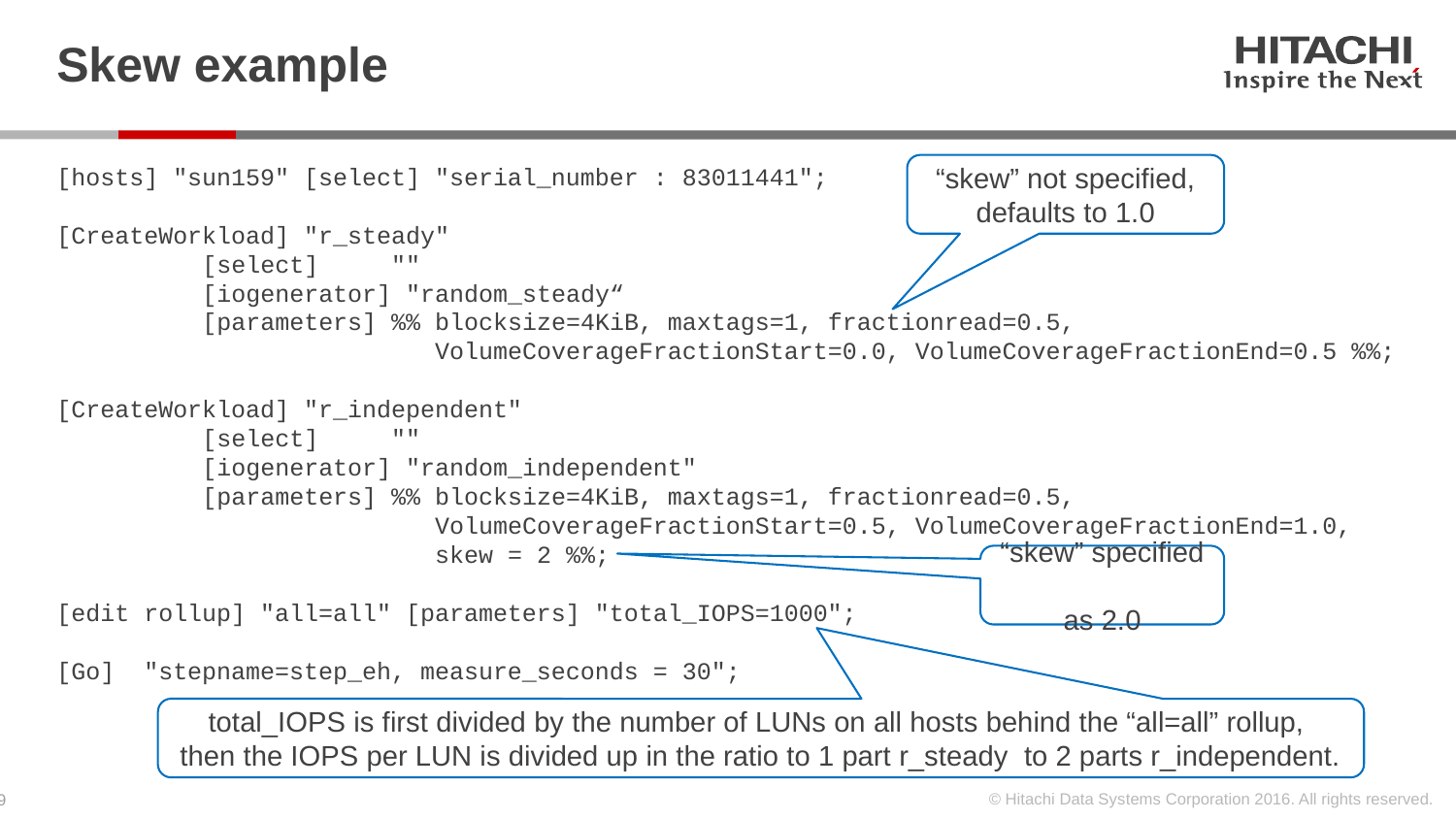

# Skew example
[hosts] "sun159" [select] "serial_number : 83011441";
[CreateWorkload] "r_steady"
	[select]     ""
	[iogenerator] "random_steady“
	[parameters] %% blocksize=4KiB, maxtags=1, fractionread=0.5, 			                VolumeCoverageFractionStart=0.0, VolumeCoverageFractionEnd=0.5 %%;
[CreateWorkload] "r_independent"
	[select]     ""
	[iogenerator] "random_independent"
	[parameters] %% blocksize=4KiB, maxtags=1, fractionread=0.5,     	 		                VolumeCoverageFractionStart=0.5, VolumeCoverageFractionEnd=1.0,
	                skew = 2 %%;
[edit rollup] "all=all" [parameters] "total_IOPS=1000";
[Go]  "stepname=step_eh, measure_seconds = 30";
“skew” not specified, defaults to 1.0
“skew” specified
as 2.0
total_IOPS is first divided by the number of LUNs on all hosts behind the “all=all” rollup,
then the IOPS per LUN is divided up in the ratio to 1 part r_steady  to 2 parts r_independent.